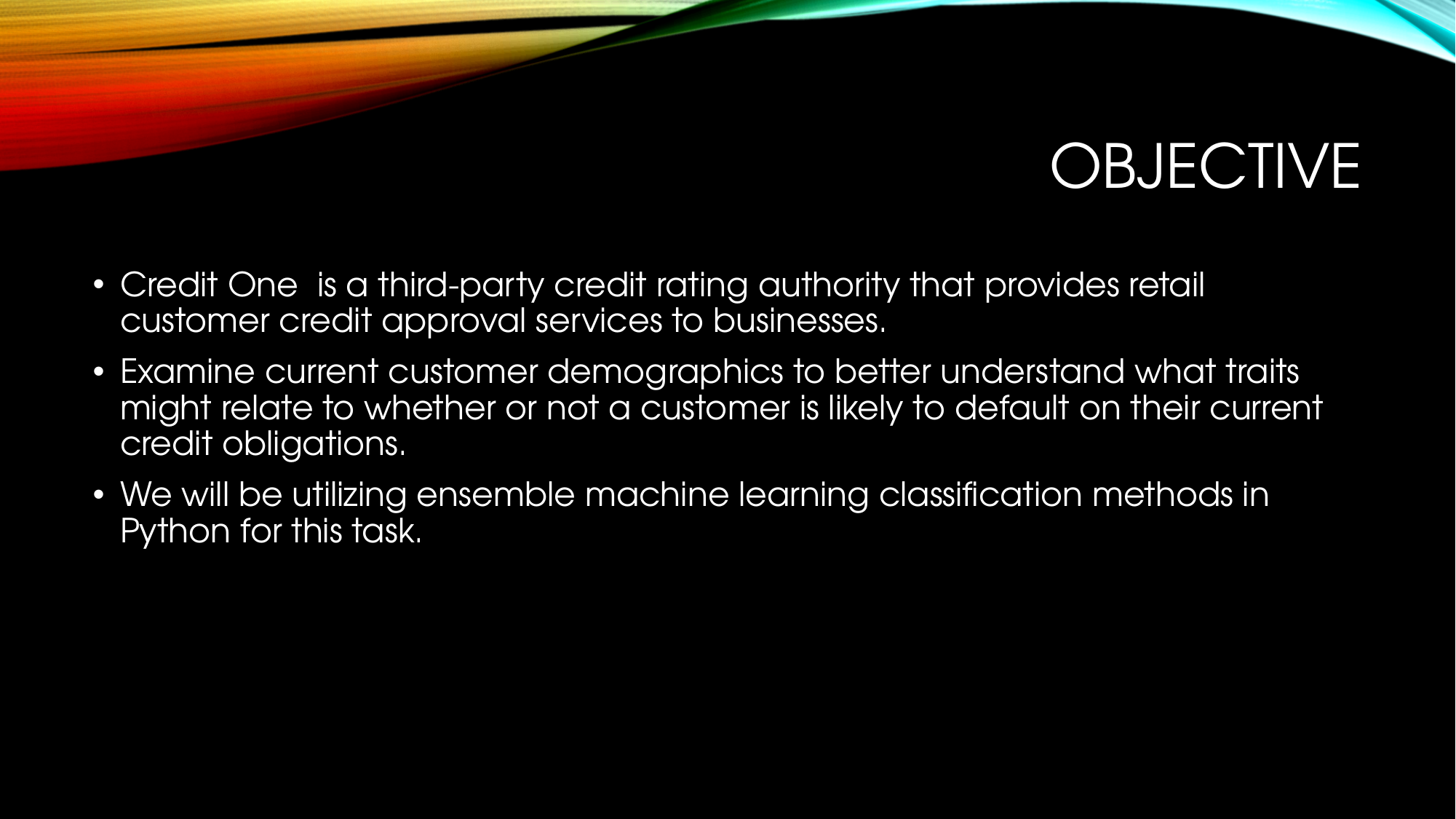

# Objective
Credit One  is a third-party credit rating authority that provides retail customer credit approval services to businesses.
Examine current customer demographics to better understand what traits might relate to whether or not a customer is likely to default on their current credit obligations.
We will be utilizing ensemble machine learning classification methods in Python for this task.